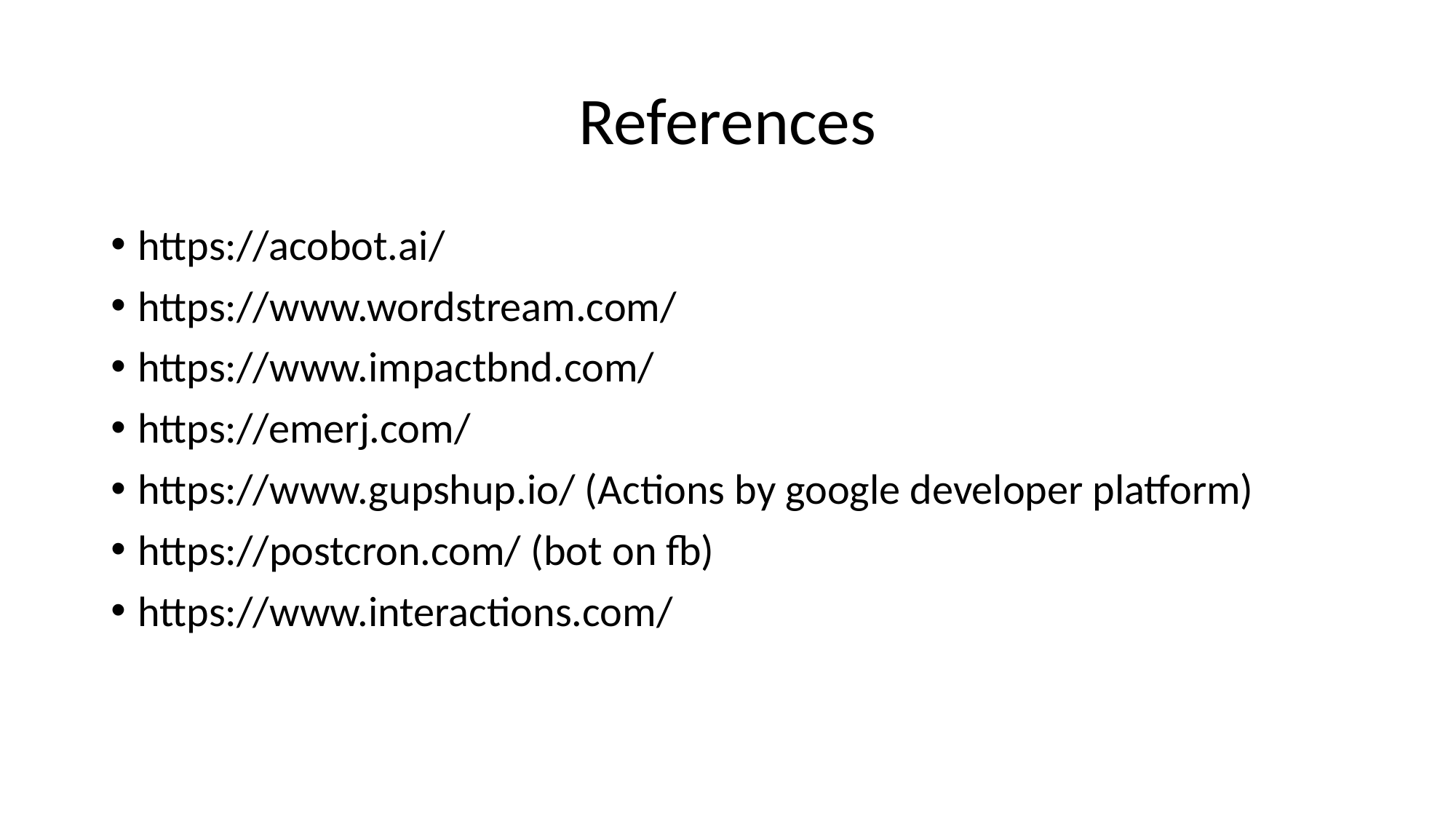

# References
https://acobot.ai/
https://www.wordstream.com/
https://www.impactbnd.com/
https://emerj.com/
https://www.gupshup.io/ (Actions by google developer platform)
https://postcron.com/ (bot on fb)
https://www.interactions.com/